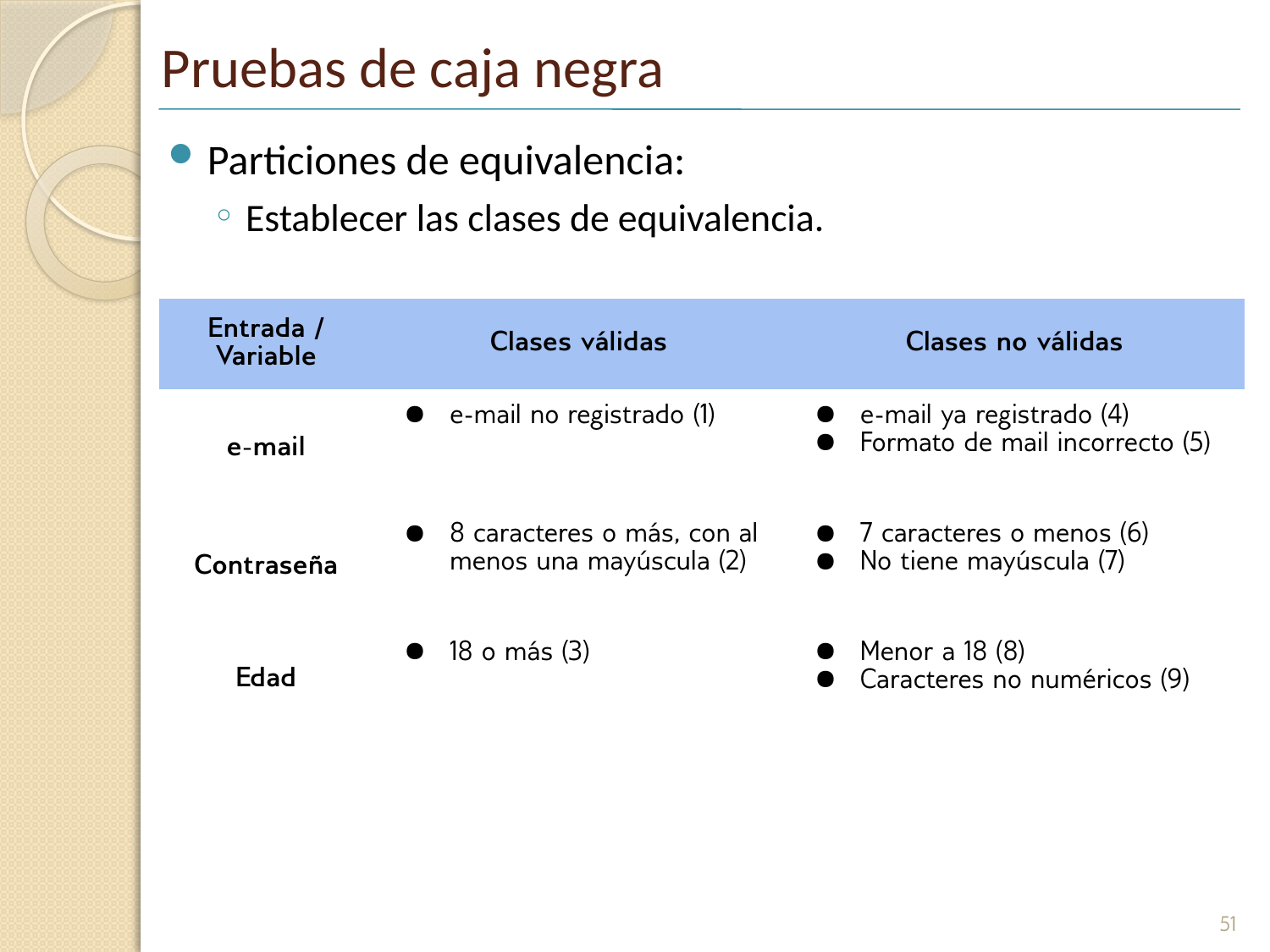

# Pruebas de caja negra
Particiones de equivalencia:
Establecer las clases de equivalencia.
| Entrada / Variable | Clases válidas | Clases no válidas |
| --- | --- | --- |
| e-mail | e-mail no registrado (1) | e-mail ya registrado (4) Formato de mail incorrecto (5) |
| Contraseña | 8 caracteres o más, con al menos una mayúscula (2) | 7 caracteres o menos (6) No tiene mayúscula (7) |
| Edad | 18 o más (3) | Menor a 18 (8) Caracteres no numéricos (9) |
51